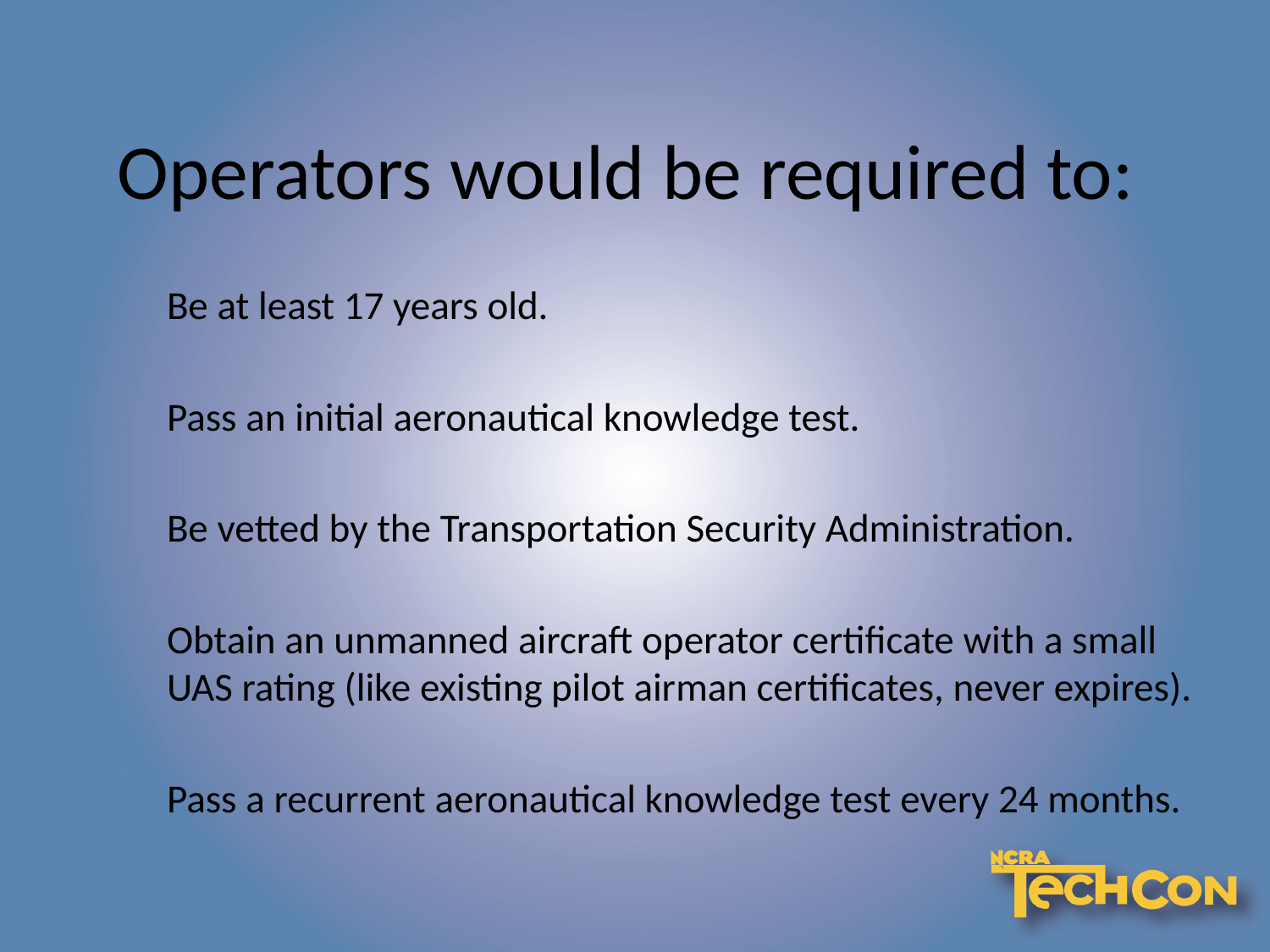

# Operators would be required to:
Be at least 17 years old.

Pass an initial aeronautical knowledge test.

Be vetted by the Transportation Security Administration.

Obtain an unmanned aircraft operator certificate with a small UAS rating (like existing pilot airman certificates, never expires).

Pass a recurrent aeronautical knowledge test every 24 months.